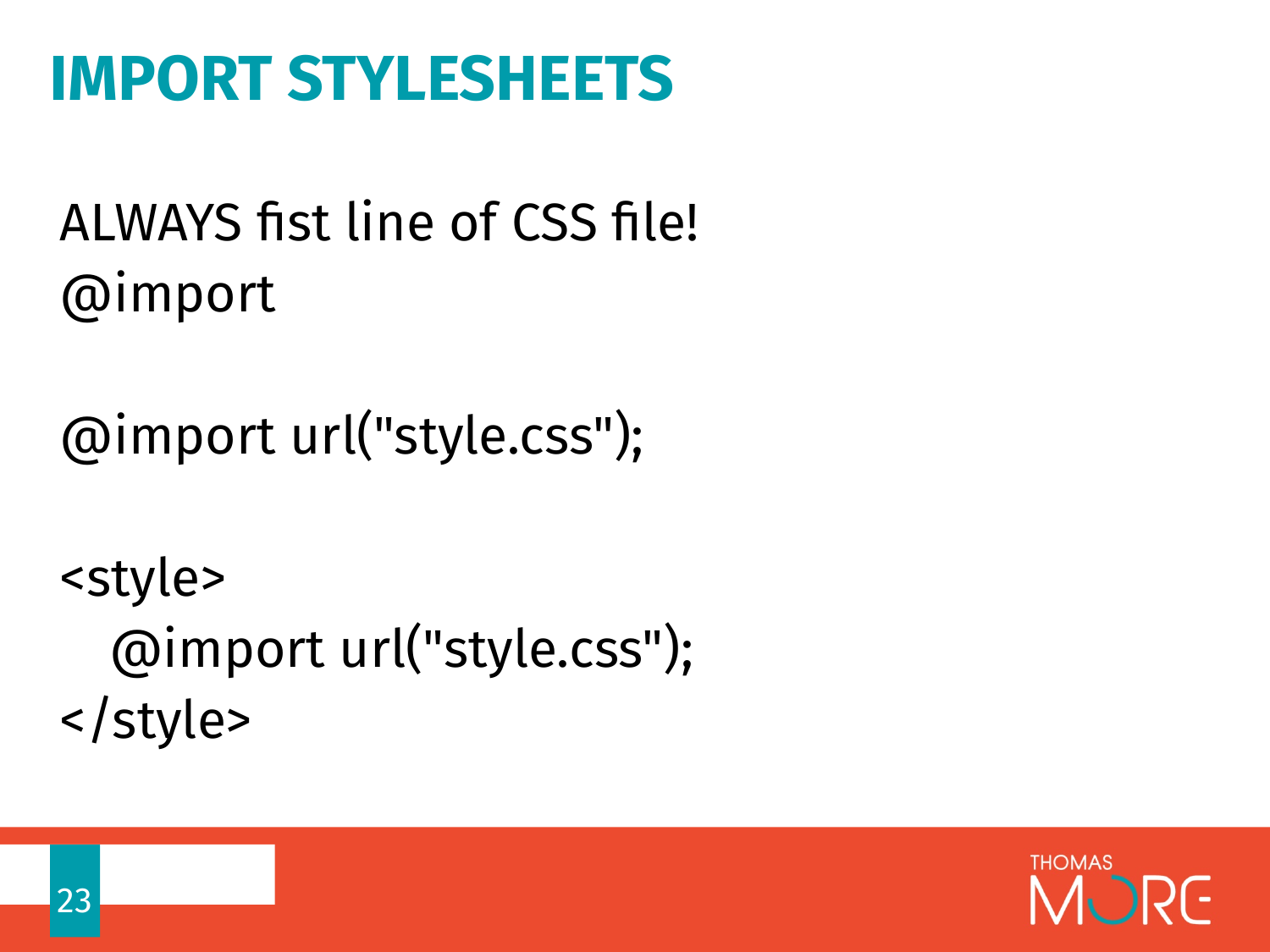

# Import stylesheets
ALWAYS fist line of CSS file!
@import

@import url("style.css");

<style>
	@import url("style.css");
</style>
23